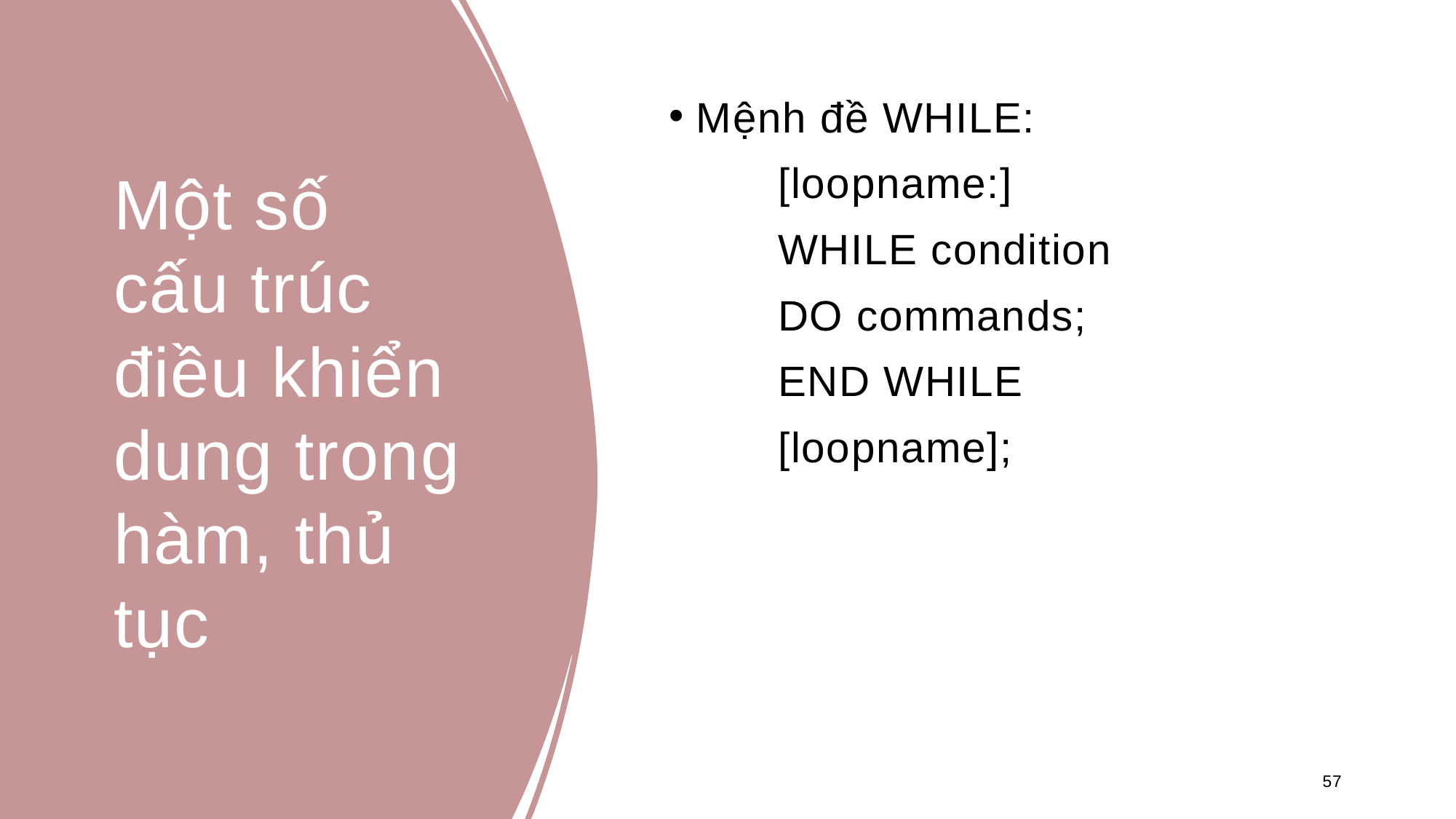

# Một số cấu trúc điều khiển dung trong hàm, thủ tục
Mệnh đề WHILE:
	[loopname:]
	WHILE condition
	DO commands;
	END WHILE
	[loopname];

57